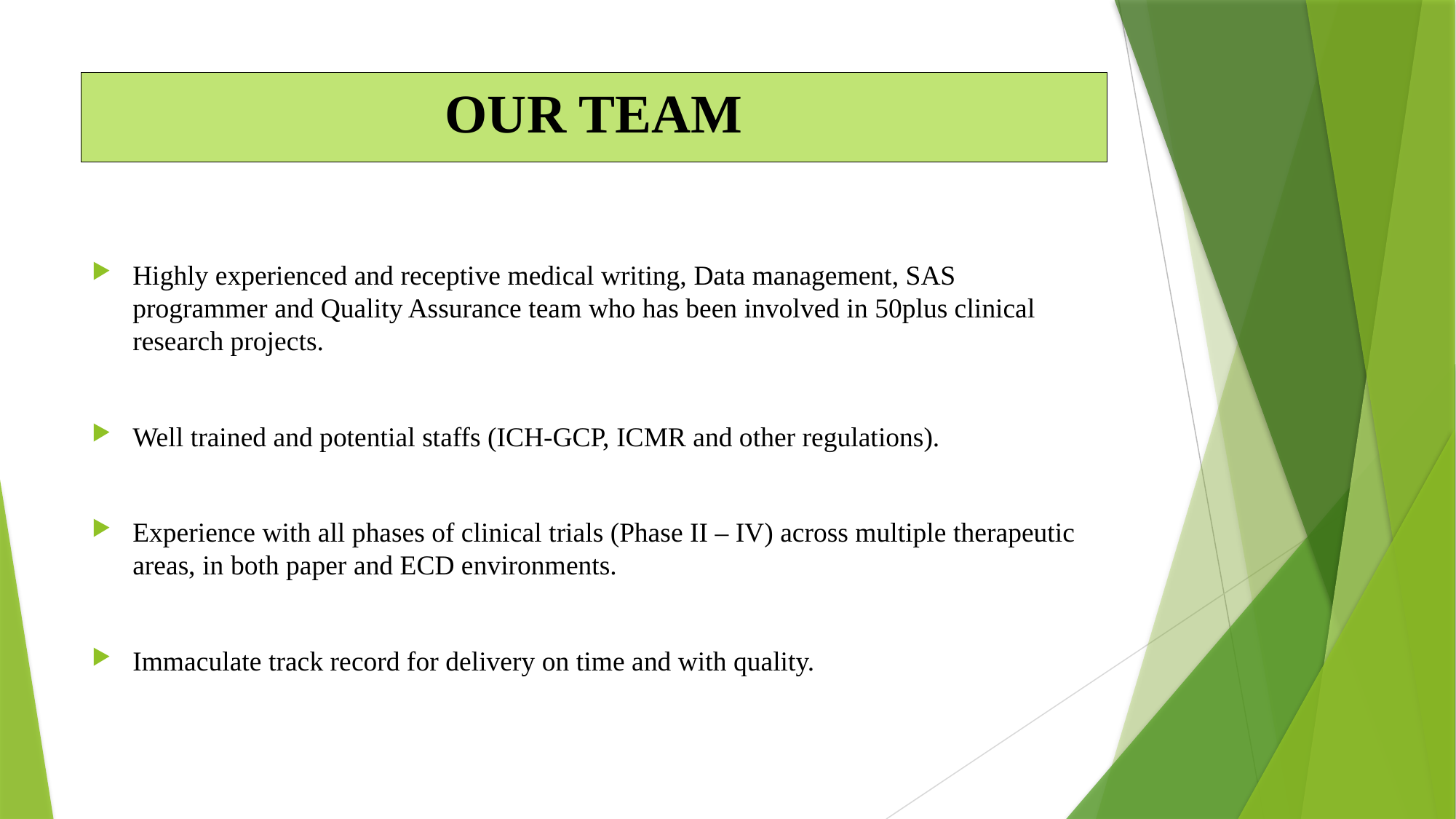

# OUR TEAM

Highly experienced and receptive medical writing, Data management, SAS programmer and Quality Assurance team who has been involved in 50plus clinical research projects.

Well trained and potential staffs (ICH-GCP, ICMR and other regulations).

Experience with all phases of clinical trials (Phase II – IV) across multiple therapeutic areas, in both paper and ECD environments.

Immaculate track record for delivery on time and with quality.